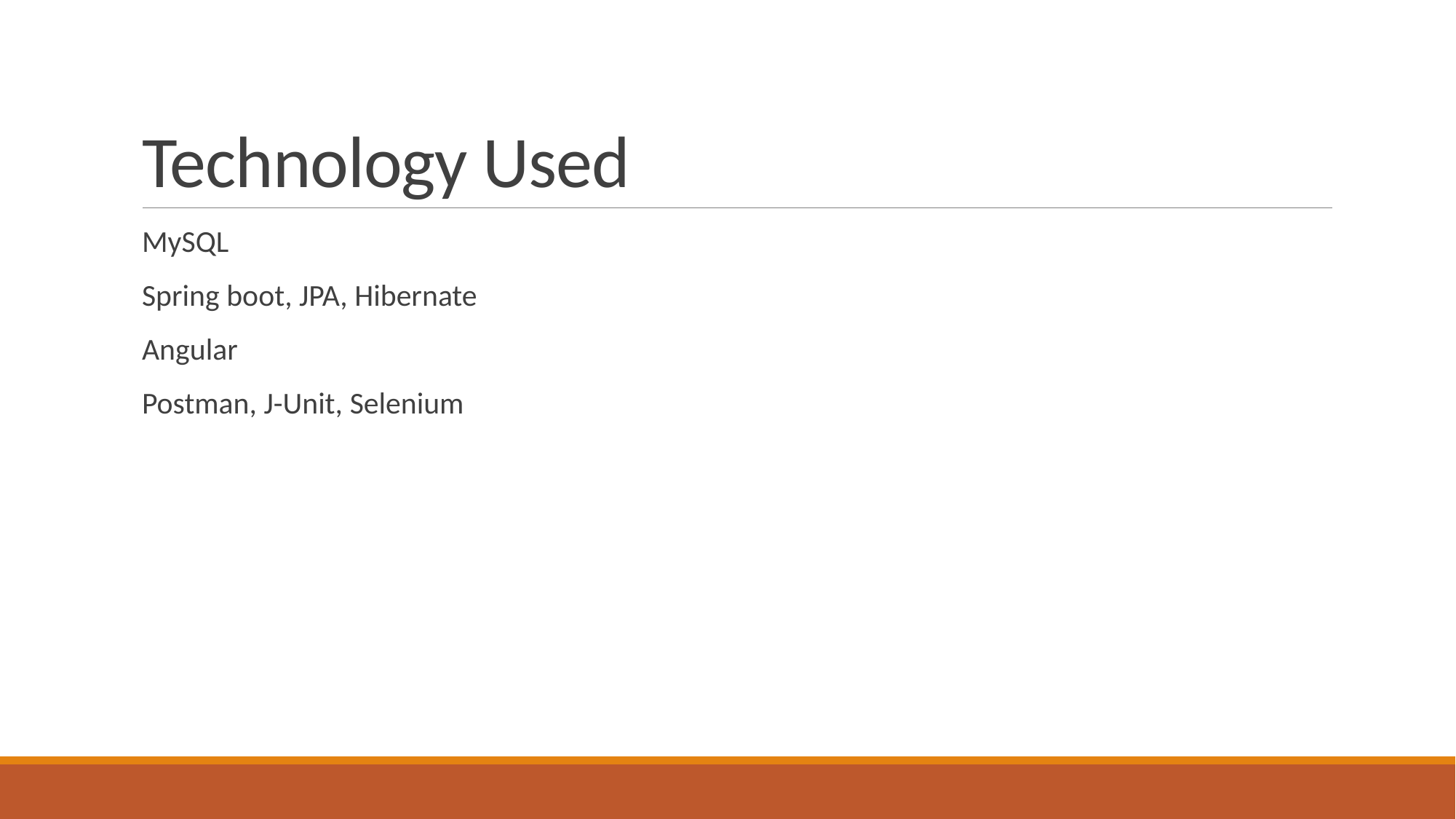

# Technology Used
MySQL
Spring boot, JPA, Hibernate
Angular
Postman, J-Unit, Selenium